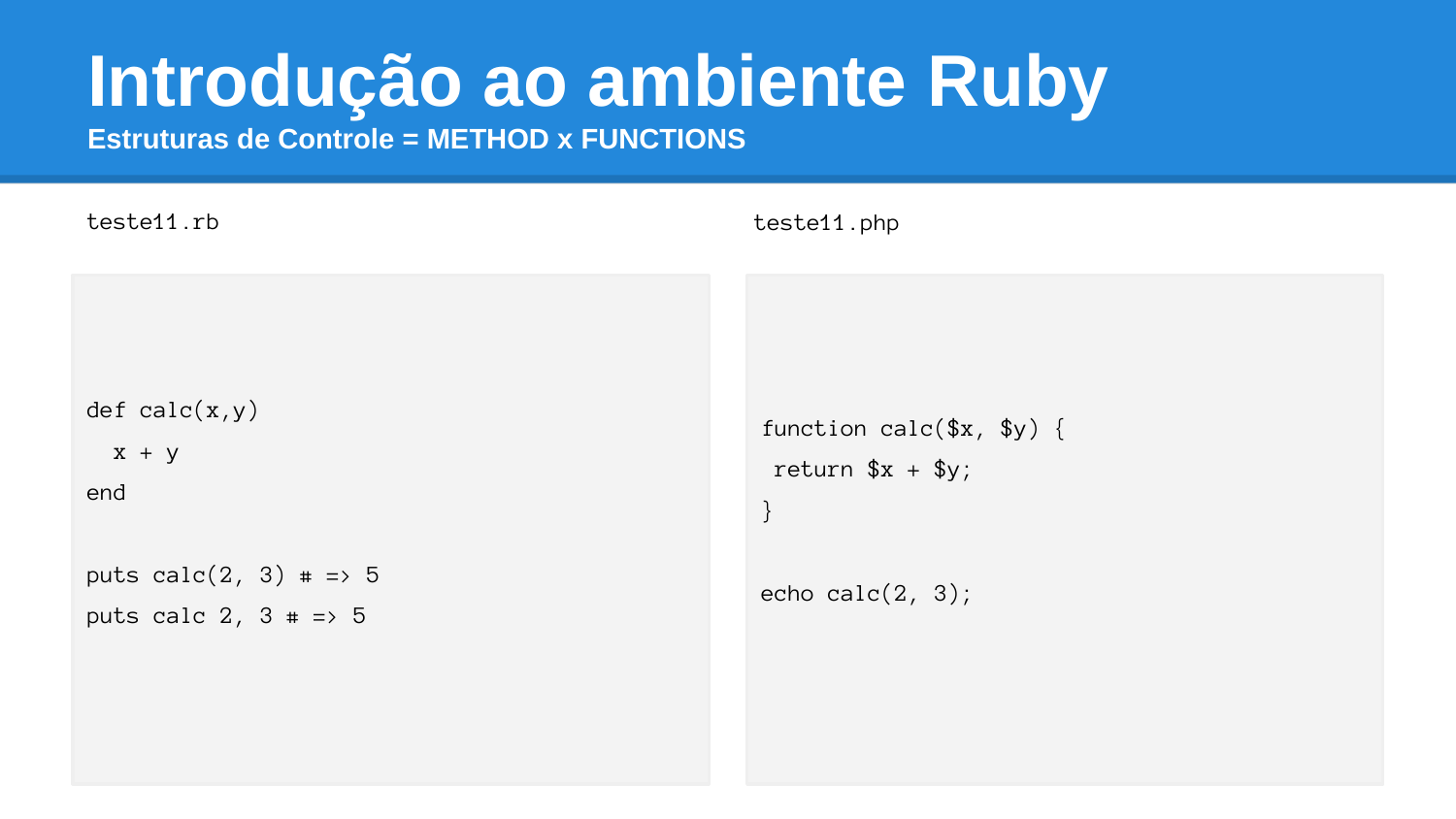

# Introdução ao ambiente Ruby Estruturas de Controle = METHOD x FUNCTIONS
teste11.rb
teste11.php
def calc(x,y)
  x + y
end

puts calc(2, 3) # => 5
puts calc 2, 3 # => 5

function calc($x, $y) {
 return $x + $y;
}

echo calc(2, 3);